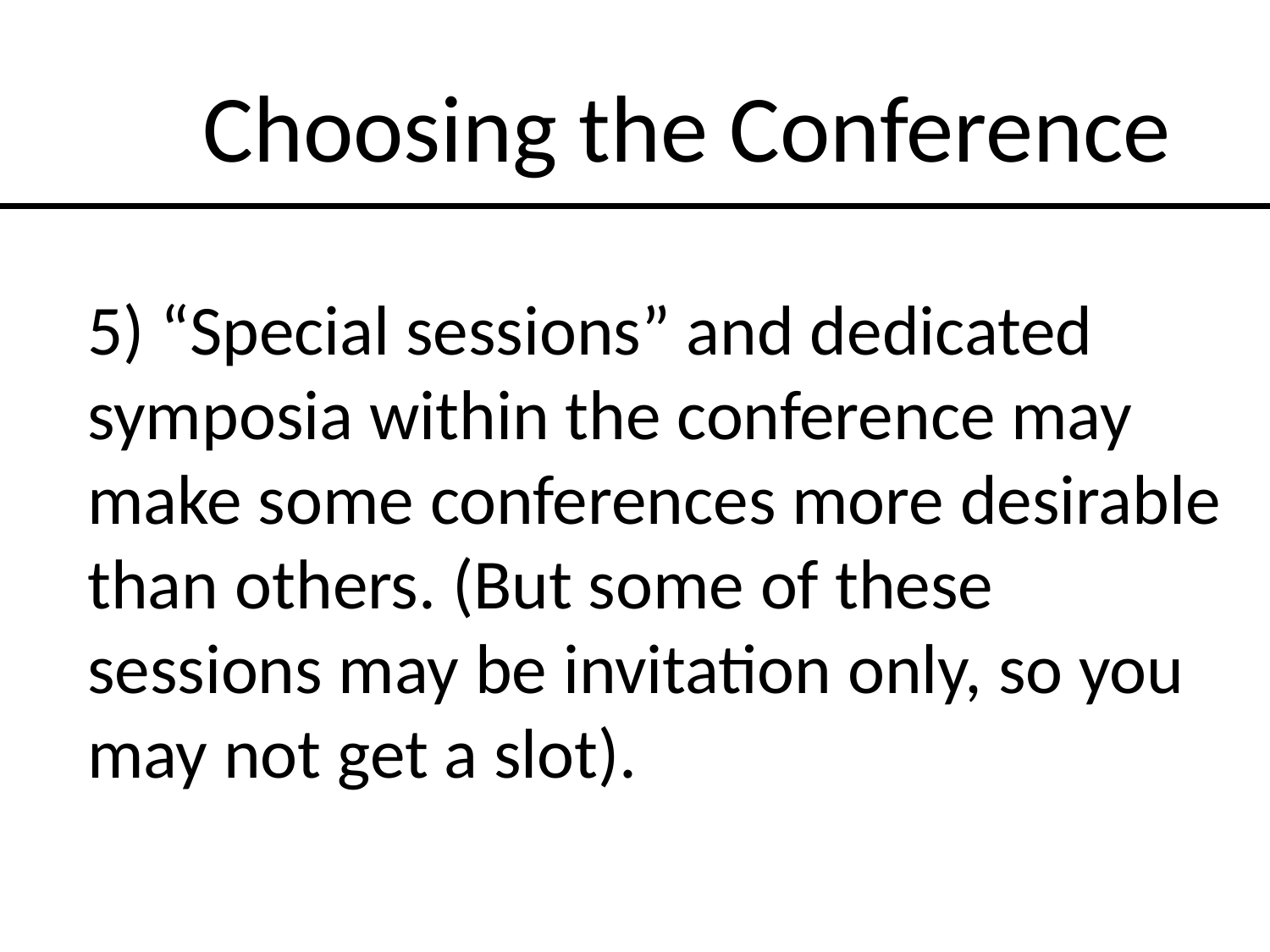

Choosing the Conference
5) “Special sessions” and dedicated symposia within the conference may make some conferences more desirable than others. (But some of these sessions may be invitation only, so you may not get a slot).